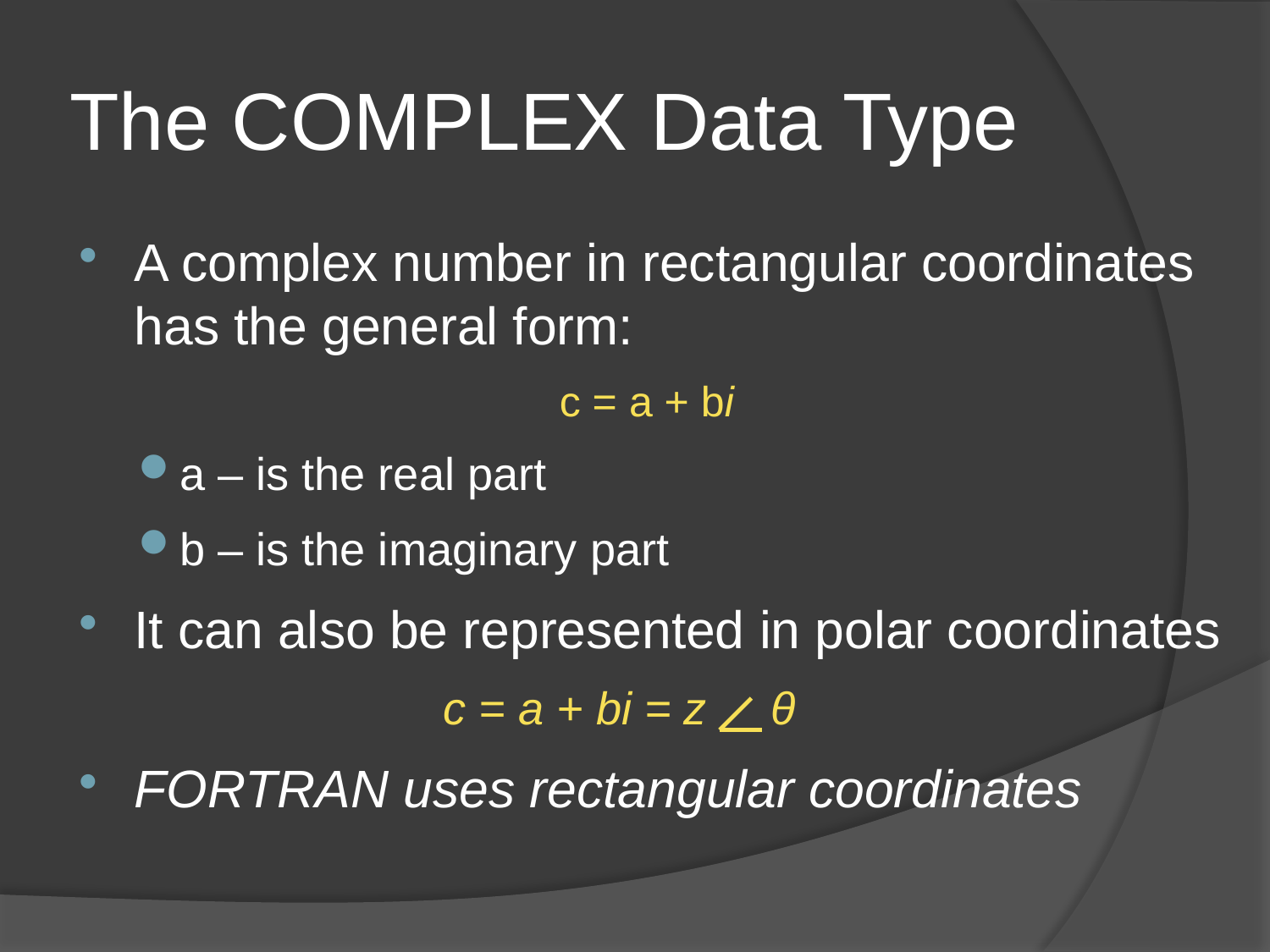

# The COMPLEX Data Type
A complex number in rectangular coordinates has the general form:
                                c = a + bi
a – is the real part
b – is the imaginary part
It can also be represented in polar coordinates
                        c = a + bi = z     θ
FORTRAN uses rectangular coordinates